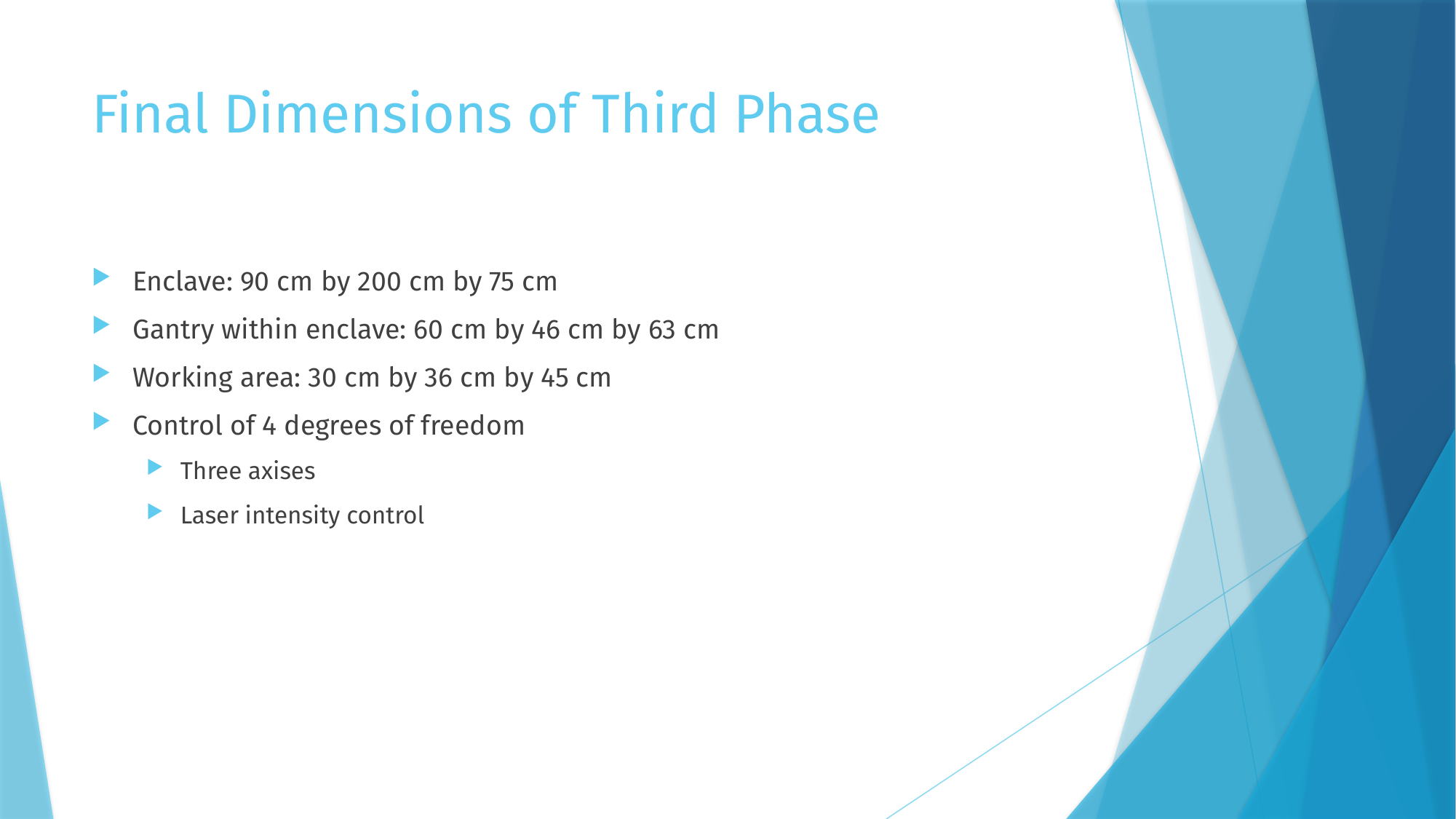

# Final Dimensions of Third Phase
Enclave: 90 cm by 200 cm by 75 cm
Gantry within enclave: 60 cm by 46 cm by 63 cm
Working area: 30 cm by 36 cm by 45 cm
Control of 4 degrees of freedom
Three axises
Laser intensity control